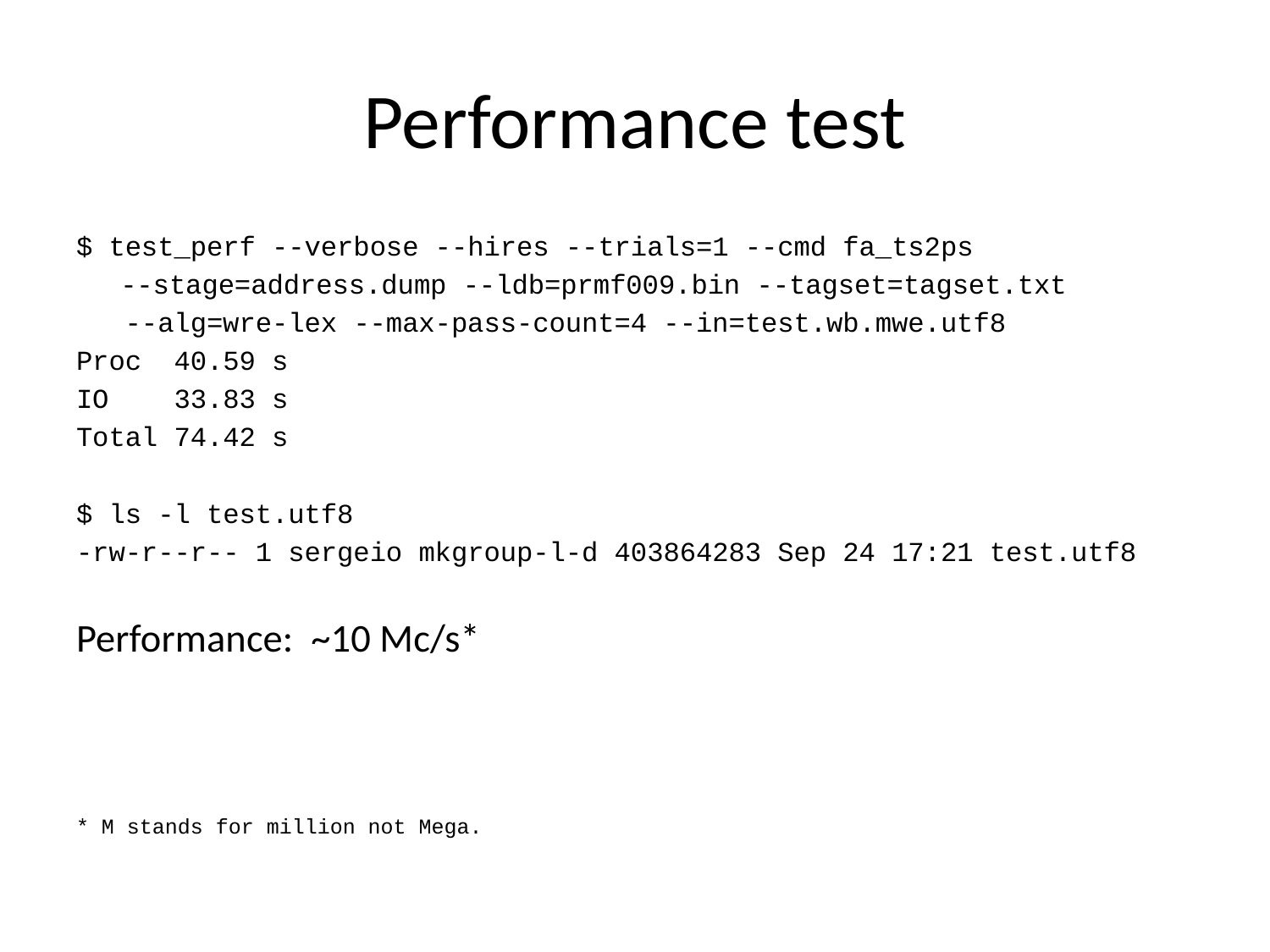

# Performance test
$ test_perf --verbose --hires --trials=1 --cmd fa_ts2ps
	--stage=address.dump --ldb=prmf009.bin --tagset=tagset.txt
   --alg=wre-lex --max-pass-count=4 --in=test.wb.mwe.utf8
Proc  40.59 s
IO    33.83 s
Total 74.42 s

$ ls -l test.utf8
-rw-r--r-- 1 sergeio mkgroup-l-d 403864283 Sep 24 17:21 test.utf8

Performance:  ~10 Mc/s*

* M stands for million not Mega.